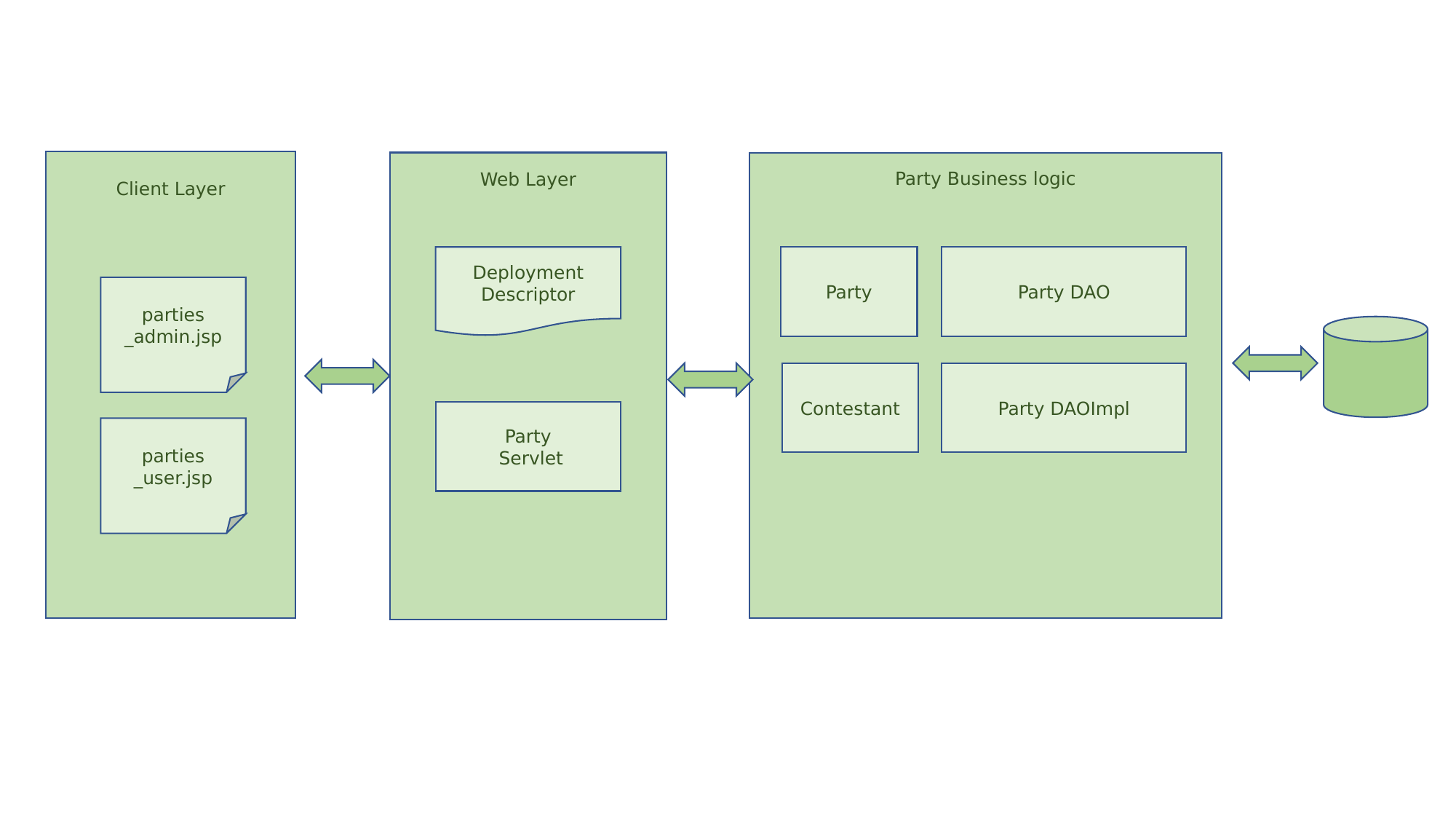

Client Layer

Web Layer

Party Business logic

Party
Party DAO
Deployment Descriptor
parties
_admin.jsp

Contestant
Party DAOImpl
Party
 Servlet
parties
_user.jsp